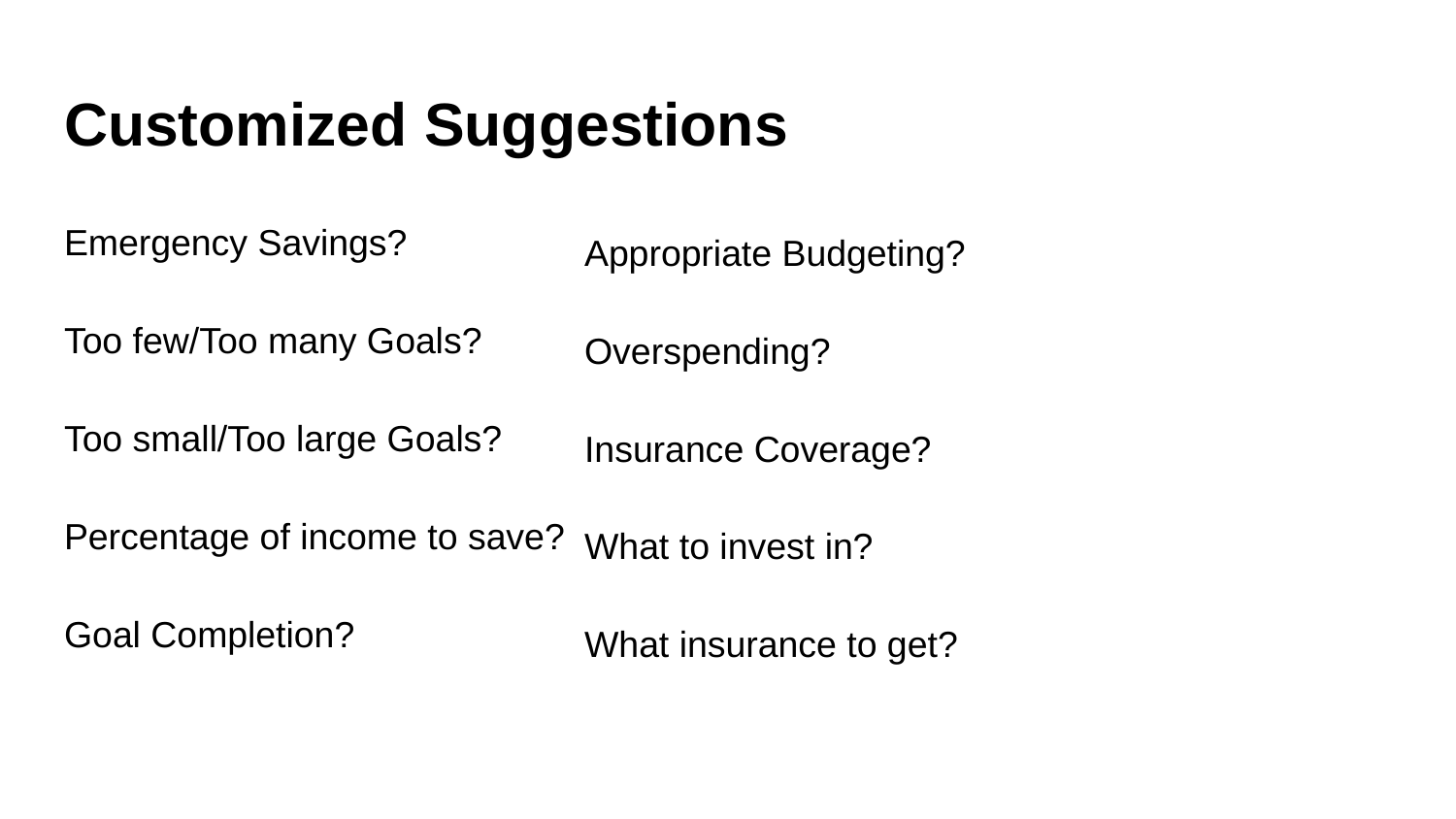

# Customized Suggestions
Emergency Savings?
Too few/Too many Goals?
Too small/Too large Goals?
Percentage of income to save?
Goal Completion?

Appropriate Budgeting?
Overspending?
Insurance Coverage?
What to invest in?
What insurance to get?